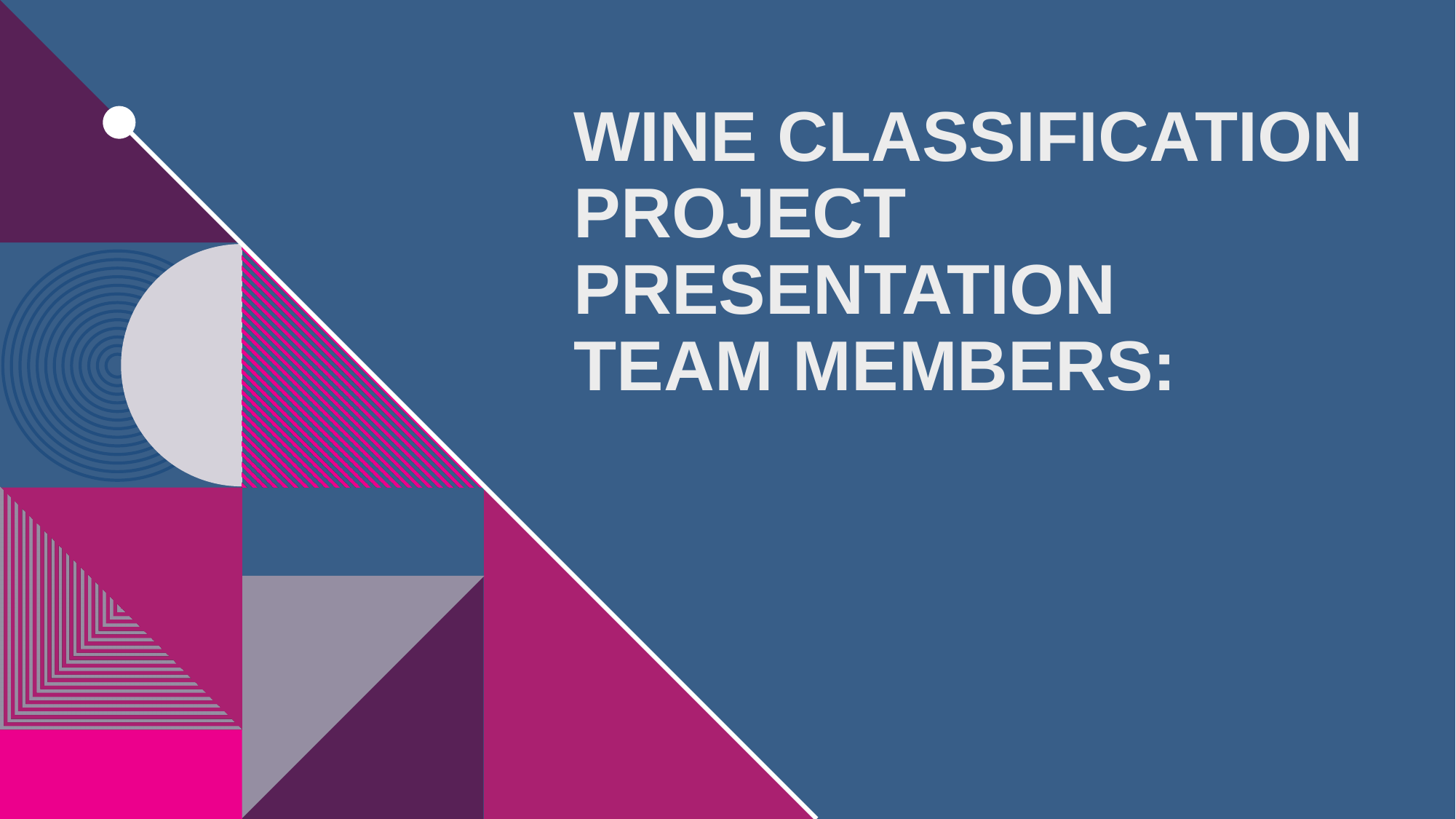

# Wine Classification Project Presentation Team Members: